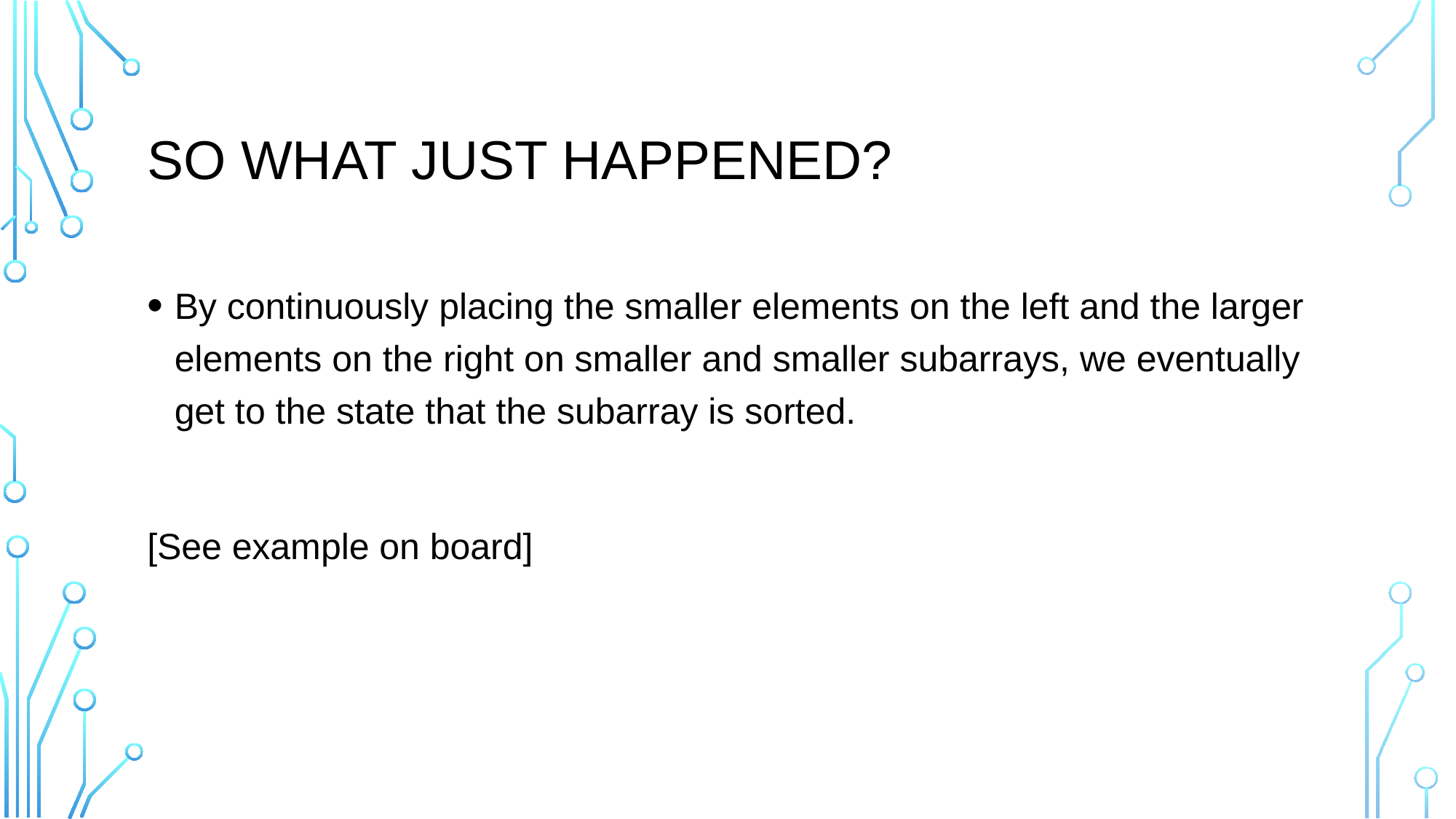

# So what just happened?
By continuously placing the smaller elements on the left and the larger elements on the right on smaller and smaller subarrays, we eventually get to the state that the subarray is sorted.

[See example on board]